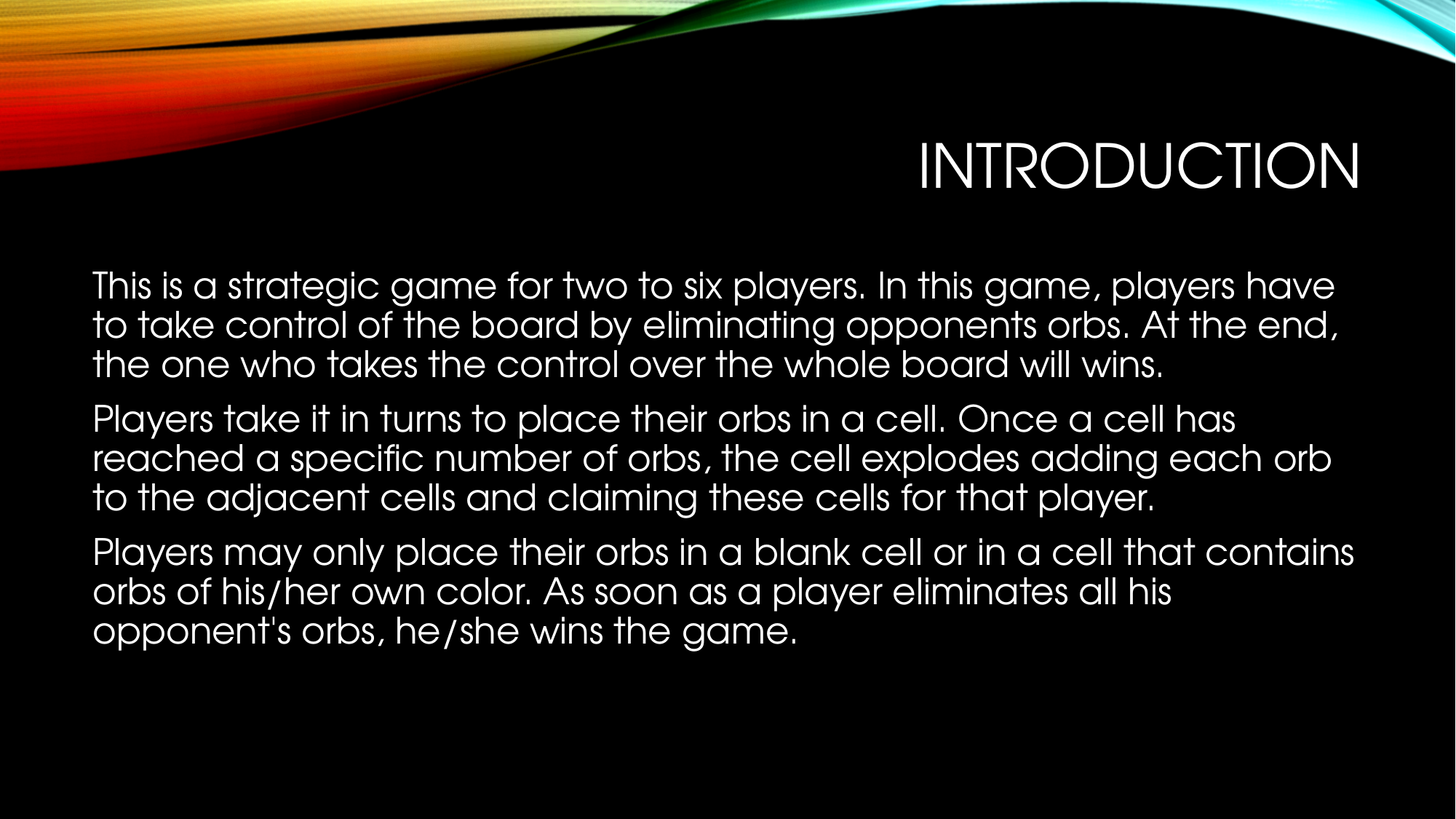

# Introduction
This is a strategic game for two to six players. In this game, players have to take control of the board by eliminating opponents orbs. At the end, the one who takes the control over the whole board will wins.
Players take it in turns to place their orbs in a cell. Once a cell has reached a specific number of orbs, the cell explodes adding each orb to the adjacent cells and claiming these cells for that player.
Players may only place their orbs in a blank cell or in a cell that contains orbs of his/her own color. As soon as a player eliminates all his opponent's orbs, he/she wins the game.